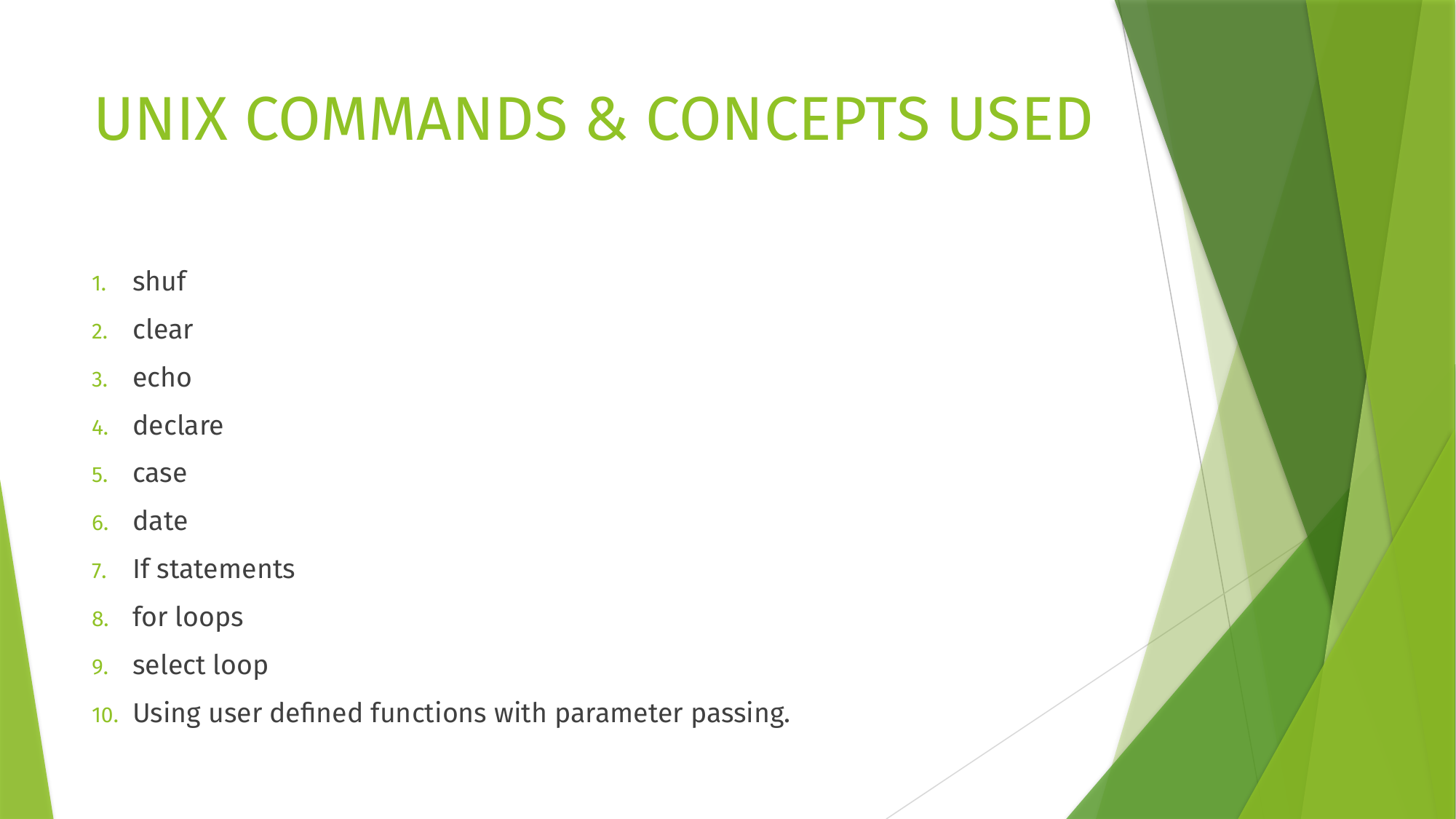

# UNIX COMMANDS & CONCEPTS USED
shuf
clear
echo
declare
case
date
If statements
for loops
select loop
Using user defined functions with parameter passing.